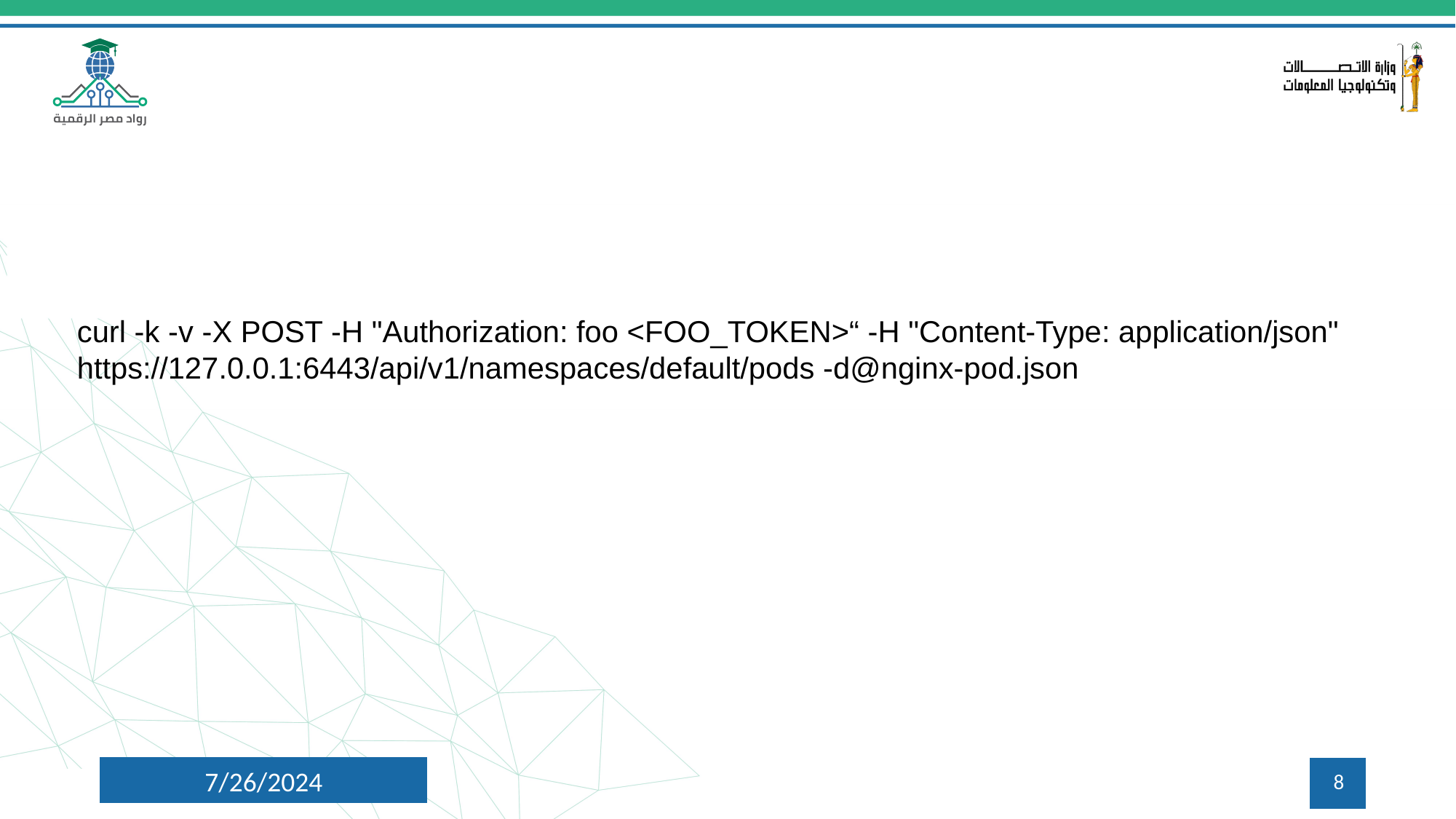

curl -k -v -X POST -H "Authorization: foo <FOO_TOKEN>“ -H "Content-Type: application/json" https://127.0.0.1:6443/api/v1/namespaces/default/pods -d@nginx-pod.json
7/26/2024

8